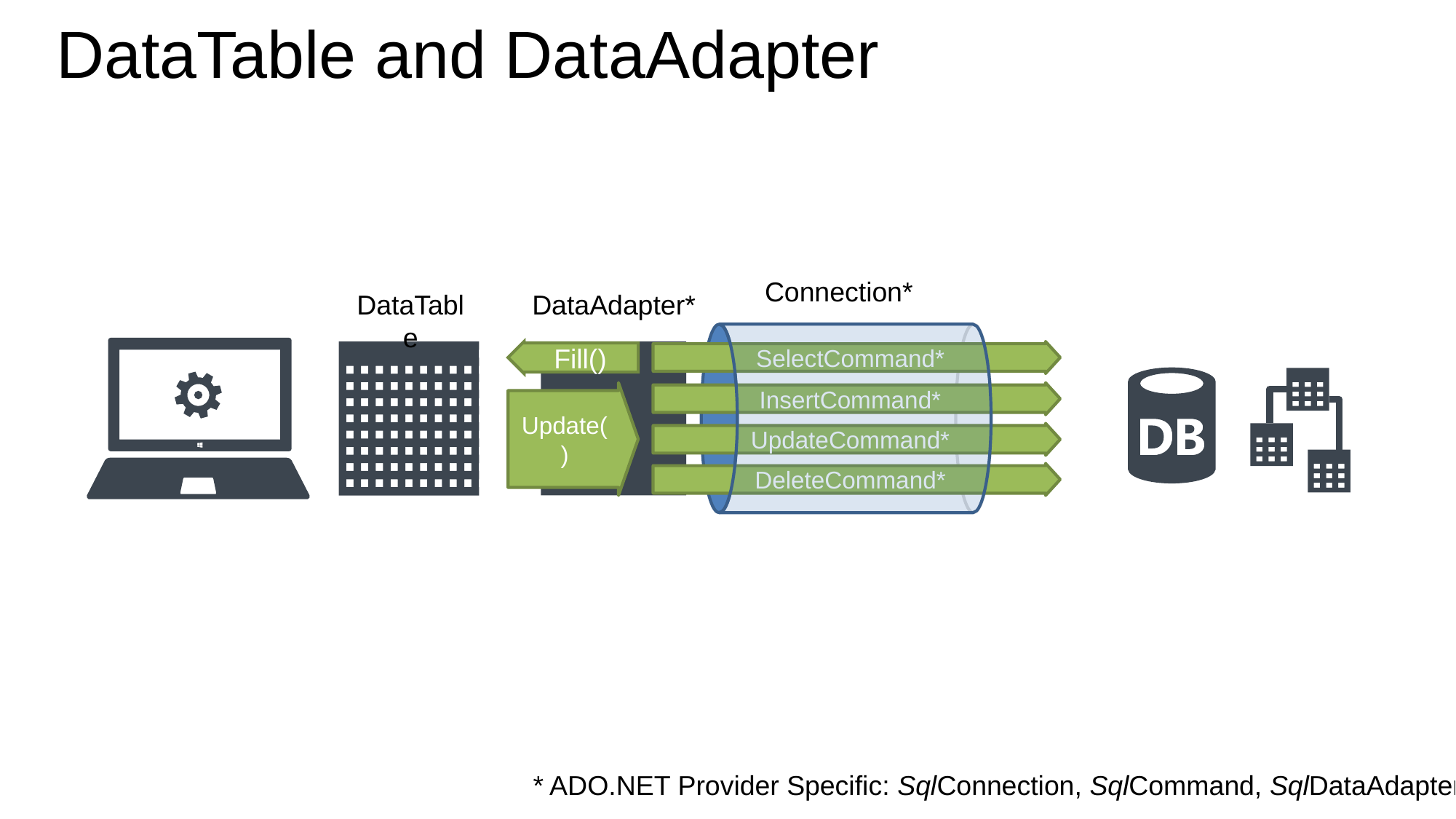

# DataTable and DataAdapter
Connection*
DataTable

DataAdapter*

Fill()
SelectCommand*

InsertCommand*
Update()
UpdateCommand*
DeleteCommand*
* ADO.NET Provider Specific: SqlConnection, SqlCommand, SqlDataAdapter